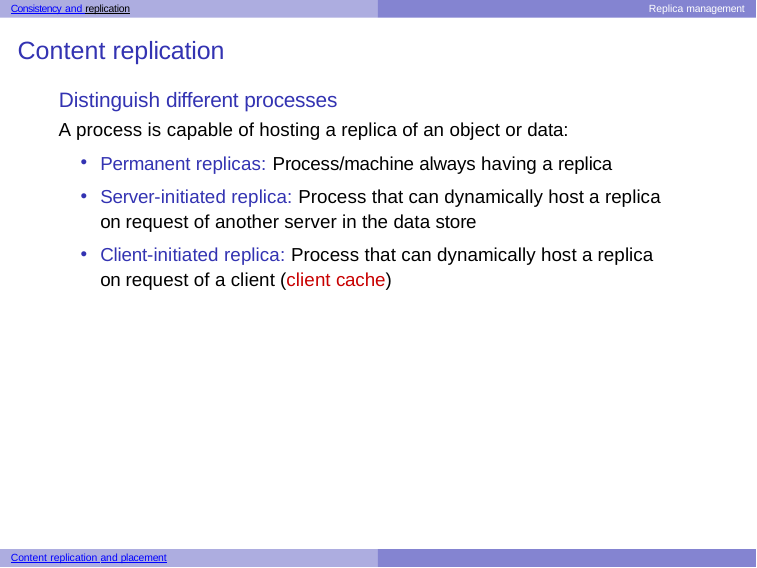

Consistency and replication	Replica management
# Content replication
Distinguish different processes
A process is capable of hosting a replica of an object or data:
Permanent replicas: Process/machine always having a replica
Server-initiated replica: Process that can dynamically host a replica on request of another server in the data store
Client-initiated replica: Process that can dynamically host a replica on request of a client (client cache)

Content replication and placement